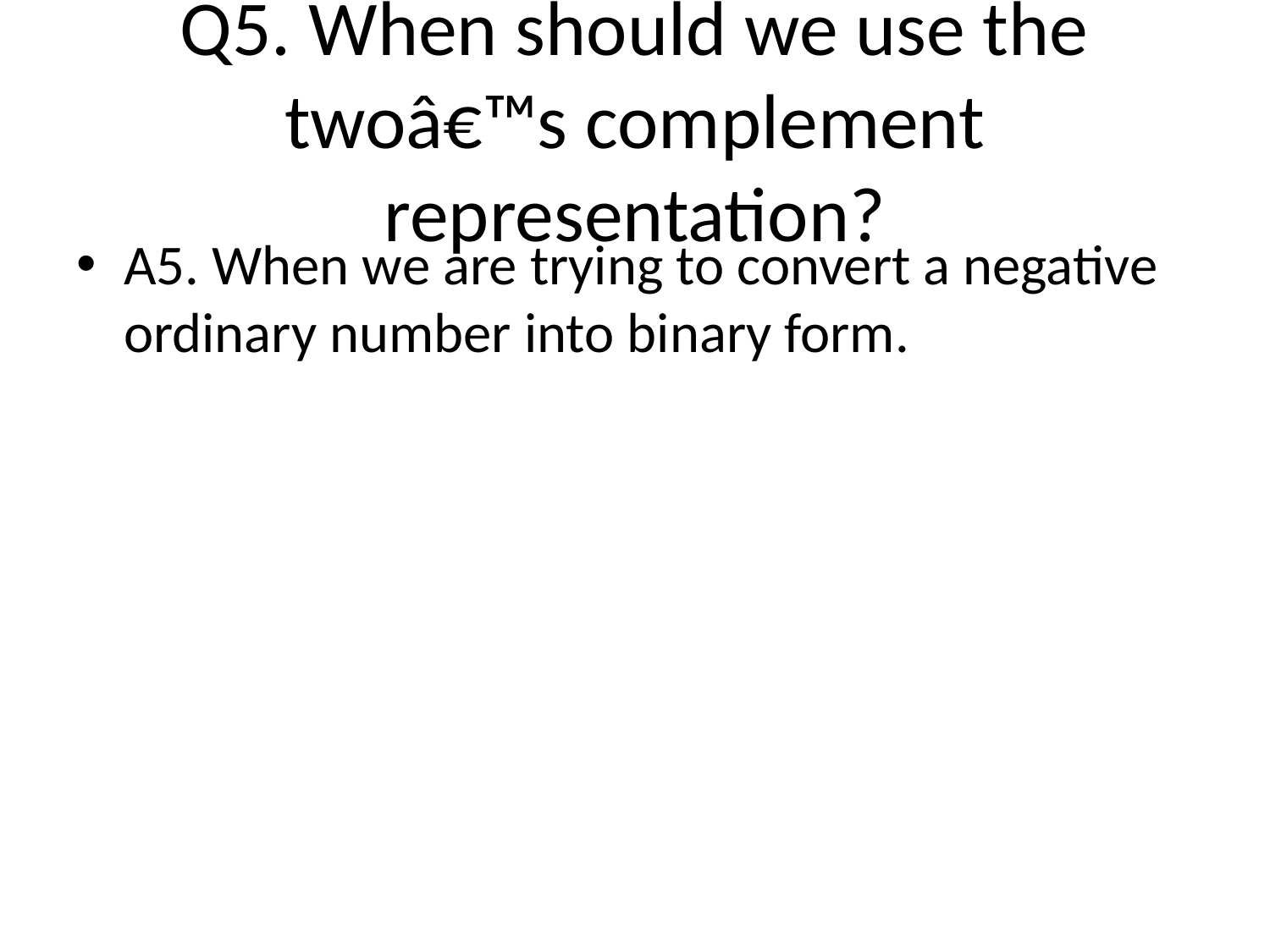

# Q5. When should we use the twoâ€™s complement representation?
A5. When we are trying to convert a negative ordinary number into binary form.